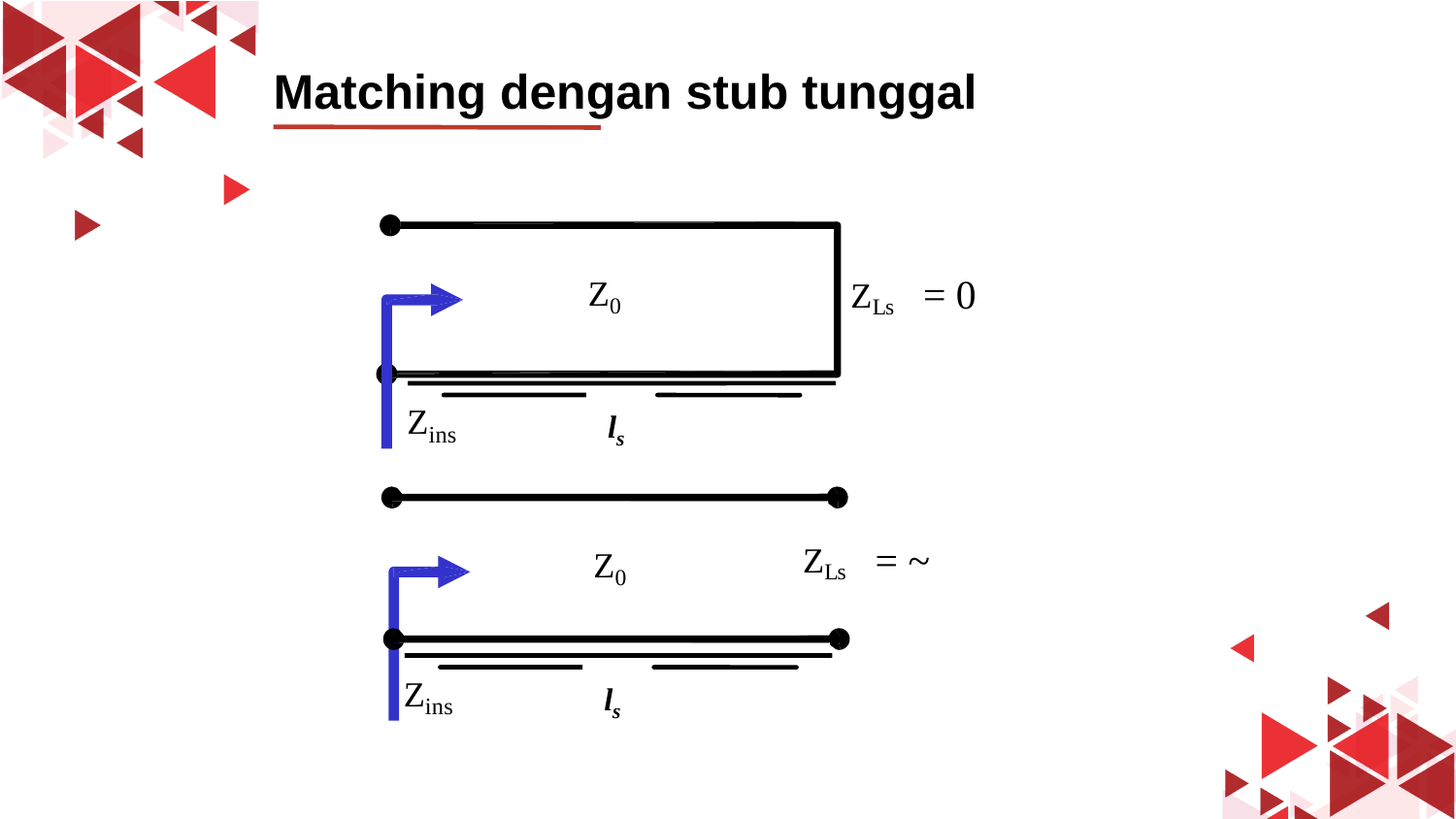

Matching dengan stub tunggal

Z0
ZLs
= 0

Zins
ls

ZLs
= ~
Z0

Zins
ls